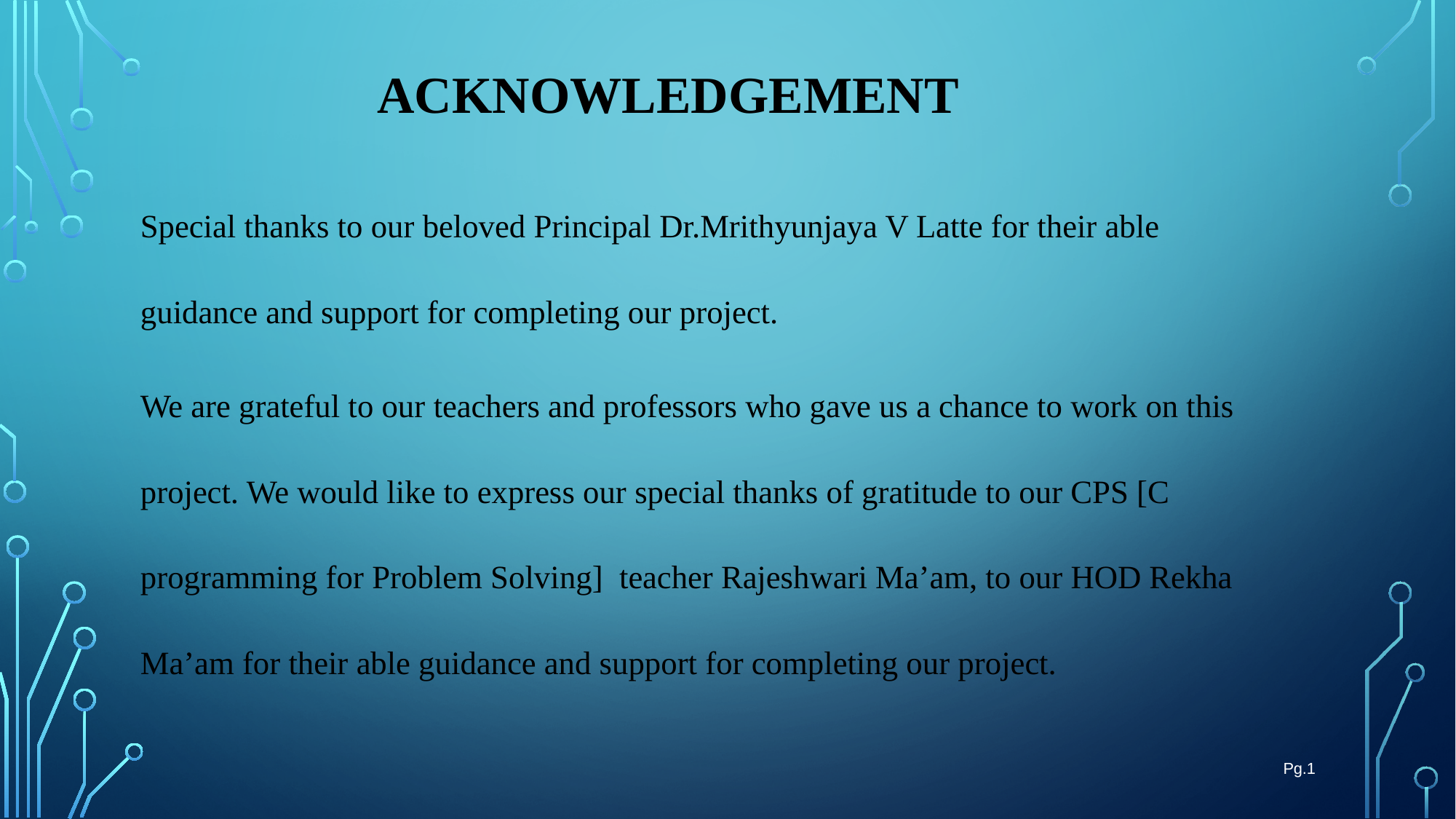

# Acknowledgement
Special thanks to our beloved Principal Dr.Mrithyunjaya V Latte for their able guidance and support for completing our project.
We are grateful to our teachers and professors who gave us a chance to work on this project. We would like to express our special thanks of gratitude to our CPS [C programming for Problem Solving]  teacher Rajeshwari Ma’am, to our HOD Rekha Ma’am for their able guidance and support for completing our project.

Pg.1